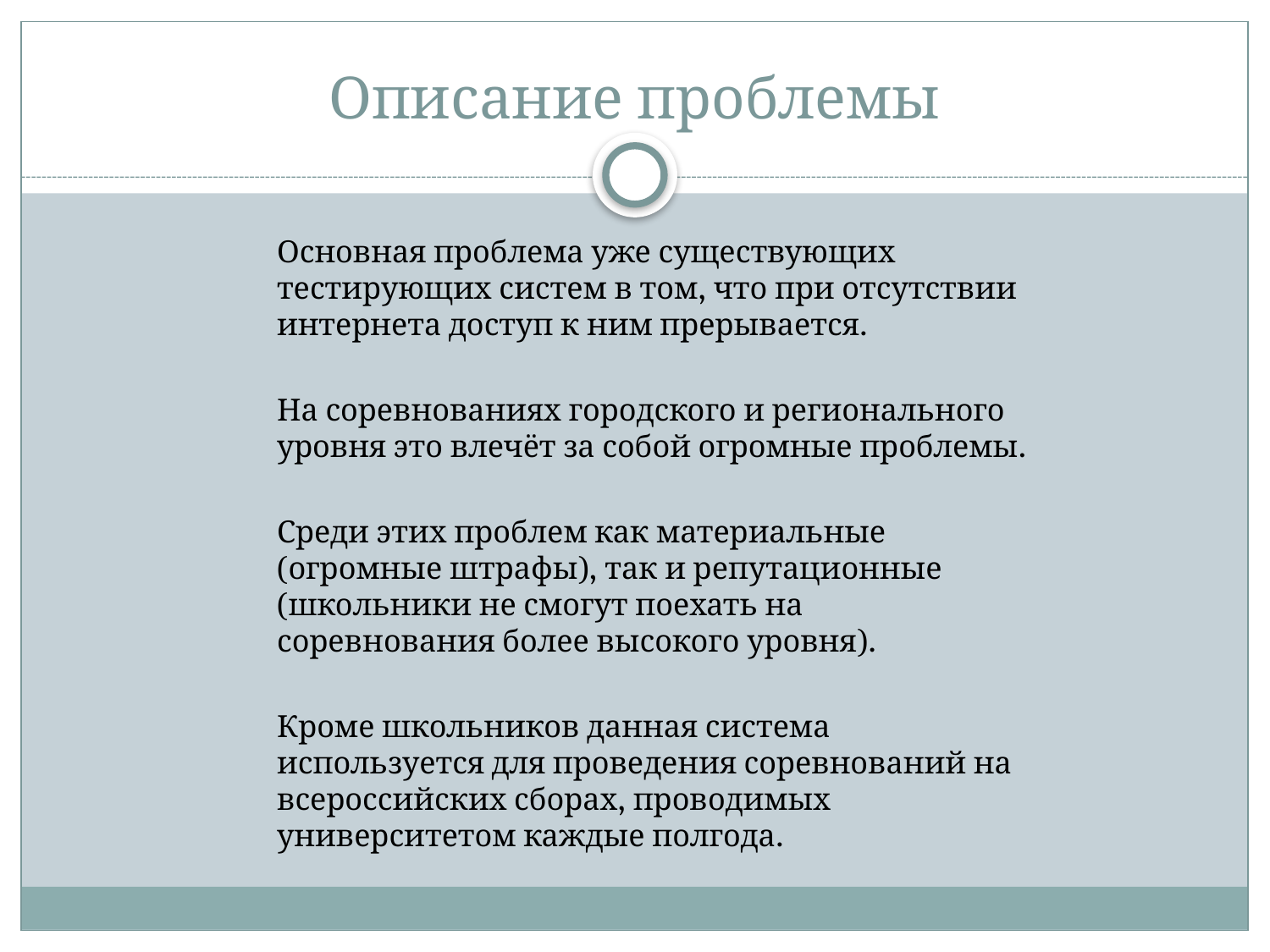

# Описание проблемы
	Основная проблема уже существующих тестирующих систем в том, что при отсутствии интернета доступ к ним прерывается.

	На соревнованиях городского и регионального уровня это влечёт за собой огромные проблемы.

	Среди этих проблем как материальные (огромные штрафы), так и репутационные (школьники не смогут поехать на соревнования более высокого уровня).

	Кроме школьников данная система используется для проведения соревнований на всероссийских сборах, проводимых университетом каждые полгода.